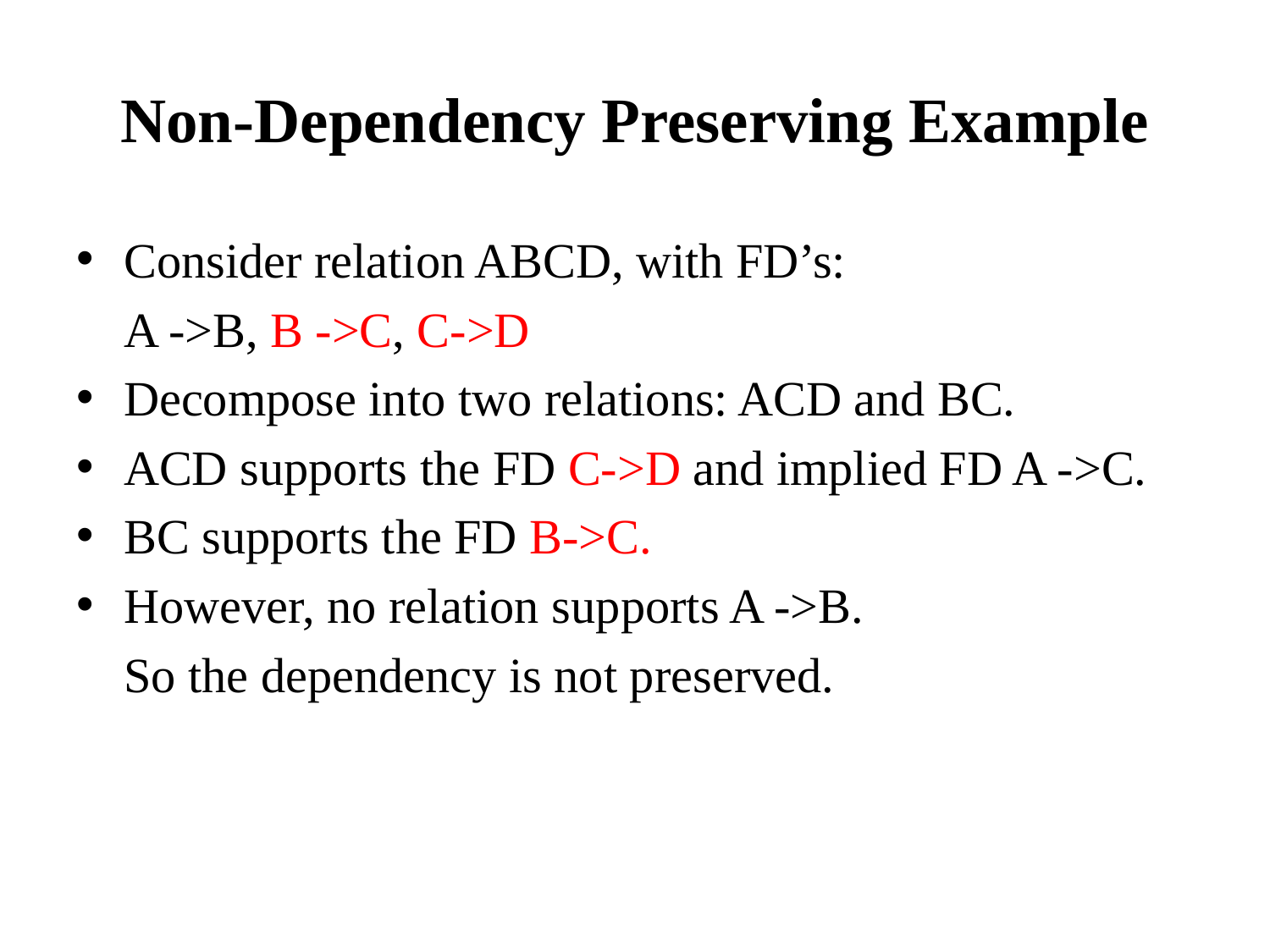

# Non-Dependency Preserving Example
Consider relation ABCD, with FD’s:
	A ->B, B ->C, C->D
Decompose into two relations: ACD and BC.
ACD supports the FD C->D and implied FD A ->C.
BC supports the FD B->C.
However, no relation supports A ->B.
	So the dependency is not preserved.